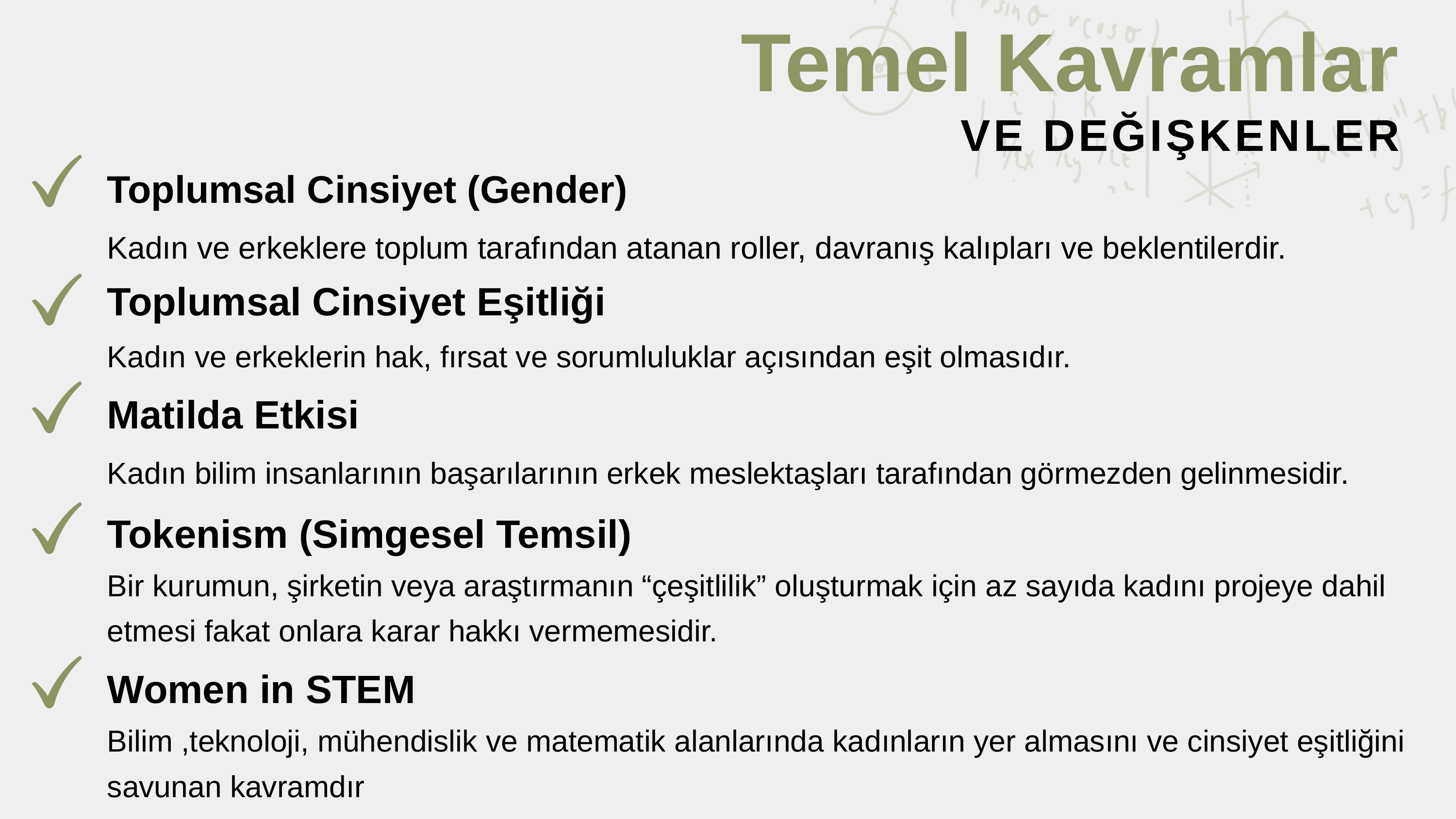

Temel Kavramlar
VE DEĞIŞKENLER
Toplumsal Cinsiyet (Gender)

Kadın ve erkeklere toplum tarafından atanan roller, davranış kalıpları ve beklentilerdir.
Toplumsal Cinsiyet Eşitliği

Kadın ve erkeklerin hak, fırsat ve sorumluluklar açısından eşit olmasıdır.
Matilda Etkisi

Kadın bilim insanlarının başarılarının erkek meslektaşları tarafından görmezden gelinmesidir.
Tokenism (Simgesel Temsil)

Bir kurumun, şirketin veya araştırmanın “çeşitlilik” oluşturmak için az sayıda kadını projeye dahil etmesi fakat onlara karar hakkı vermemesidir.
Women in STEM

Bilim ,teknoloji, mühendislik ve matematik alanlarında kadınların yer almasını ve cinsiyet eşitliğini savunan kavramdır